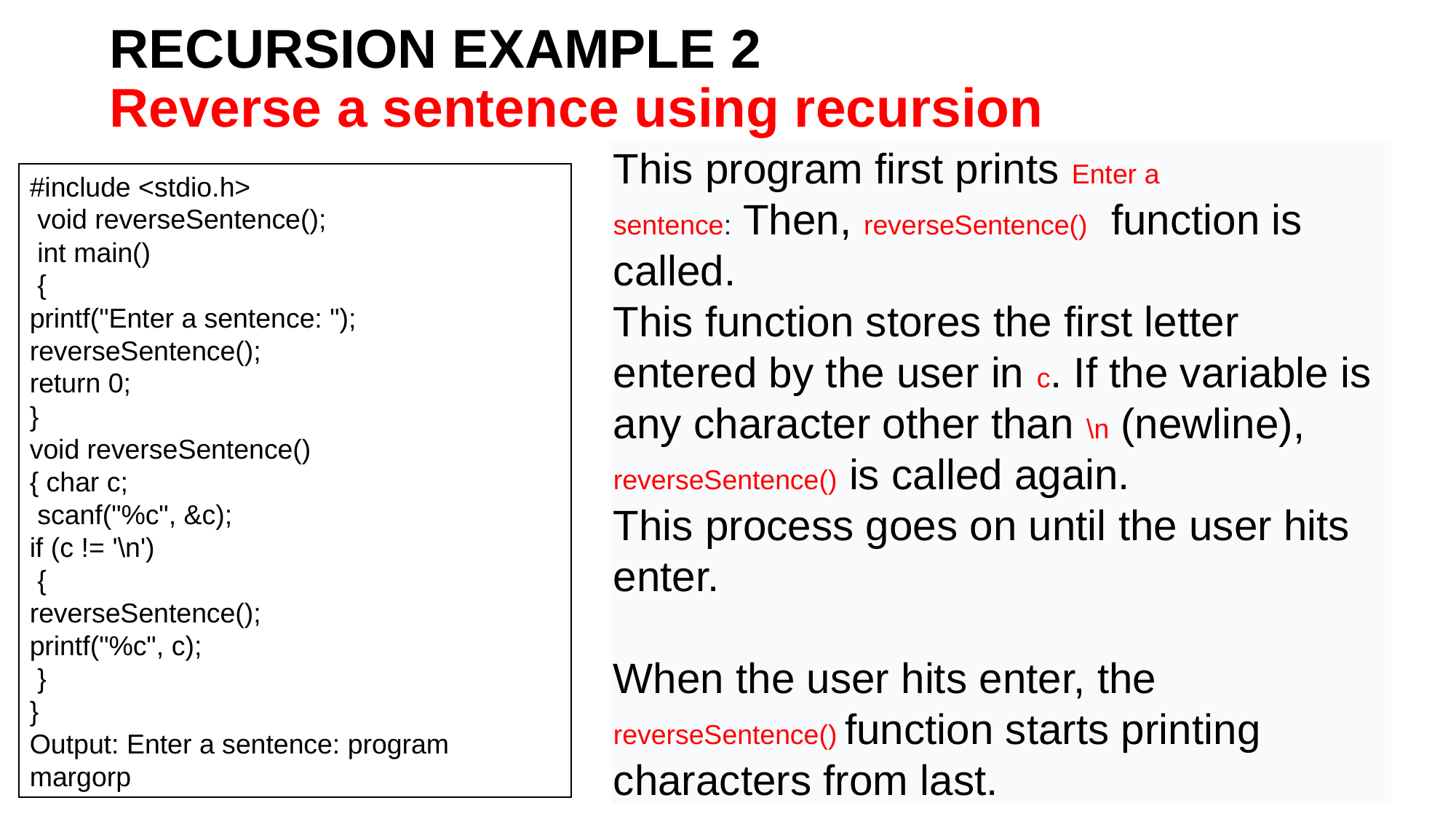

# RECURSION EXAMPLE 2 Reverse a sentence using recursion
#include <stdio.h>
 void reverseSentence();
 int main()
 {
printf("Enter a sentence: ");
reverseSentence();
return 0;
}
void reverseSentence()
{ char c;
 scanf("%c", &c);
if (c != '\n')
 {
reverseSentence();
printf("%c", c);
 }
}
Output: Enter a sentence: program
margorp
This program first prints Enter a sentence: Then, reverseSentence()  function is called.
This function stores the first letter entered by the user in c. If the variable is any character other than \n (newline), reverseSentence() is called again.
This process goes on until the user hits enter.

When the user hits enter, the reverseSentence() function starts printing characters from last.